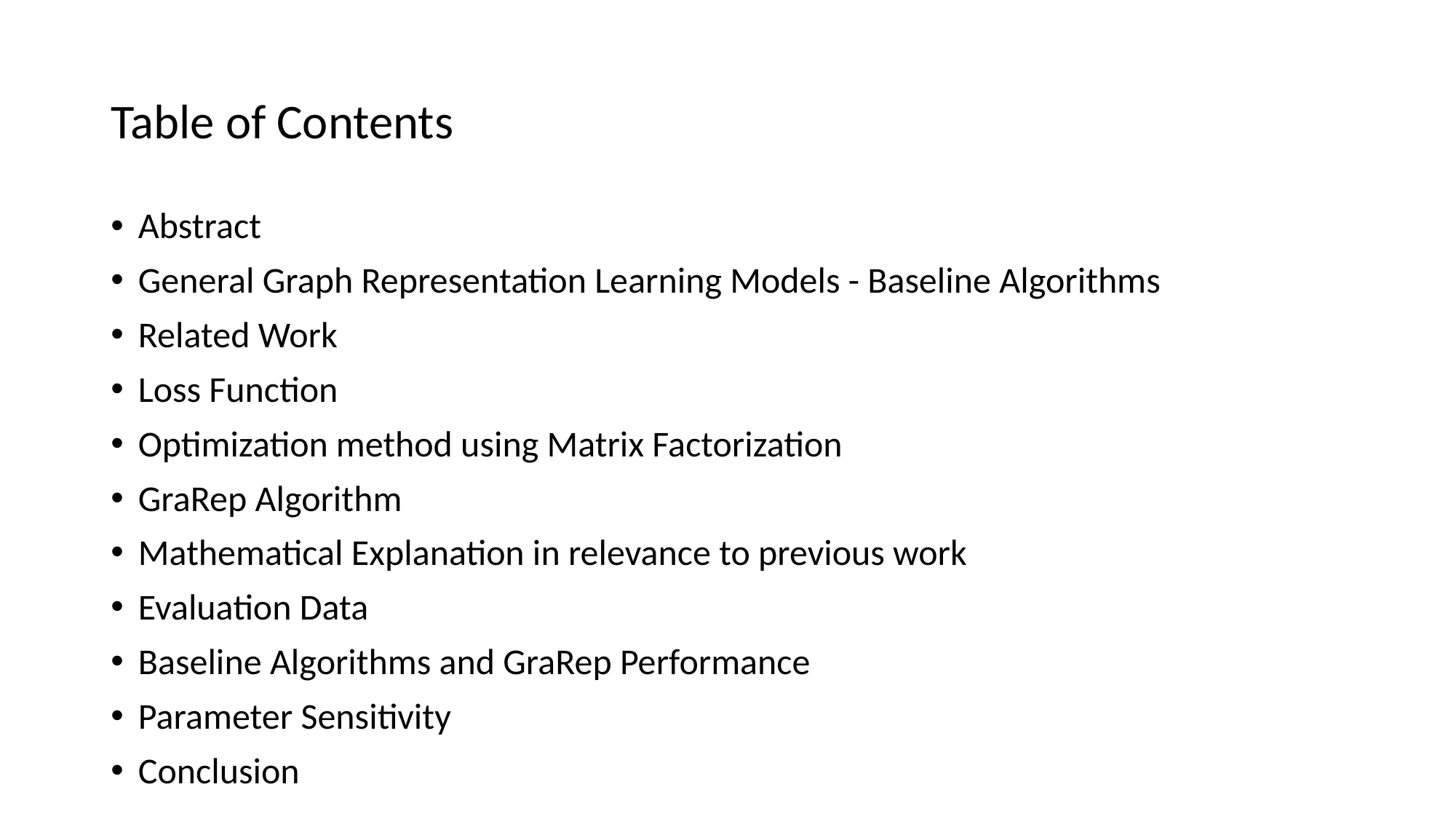

# Table of Contents
Abstract
General Graph Representation Learning Models - Baseline Algorithms
Related Work
Loss Function
Optimization method using Matrix Factorization
GraRep Algorithm
Mathematical Explanation in relevance to previous work
Evaluation Data
Baseline Algorithms and GraRep Performance
Parameter Sensitivity
Conclusion